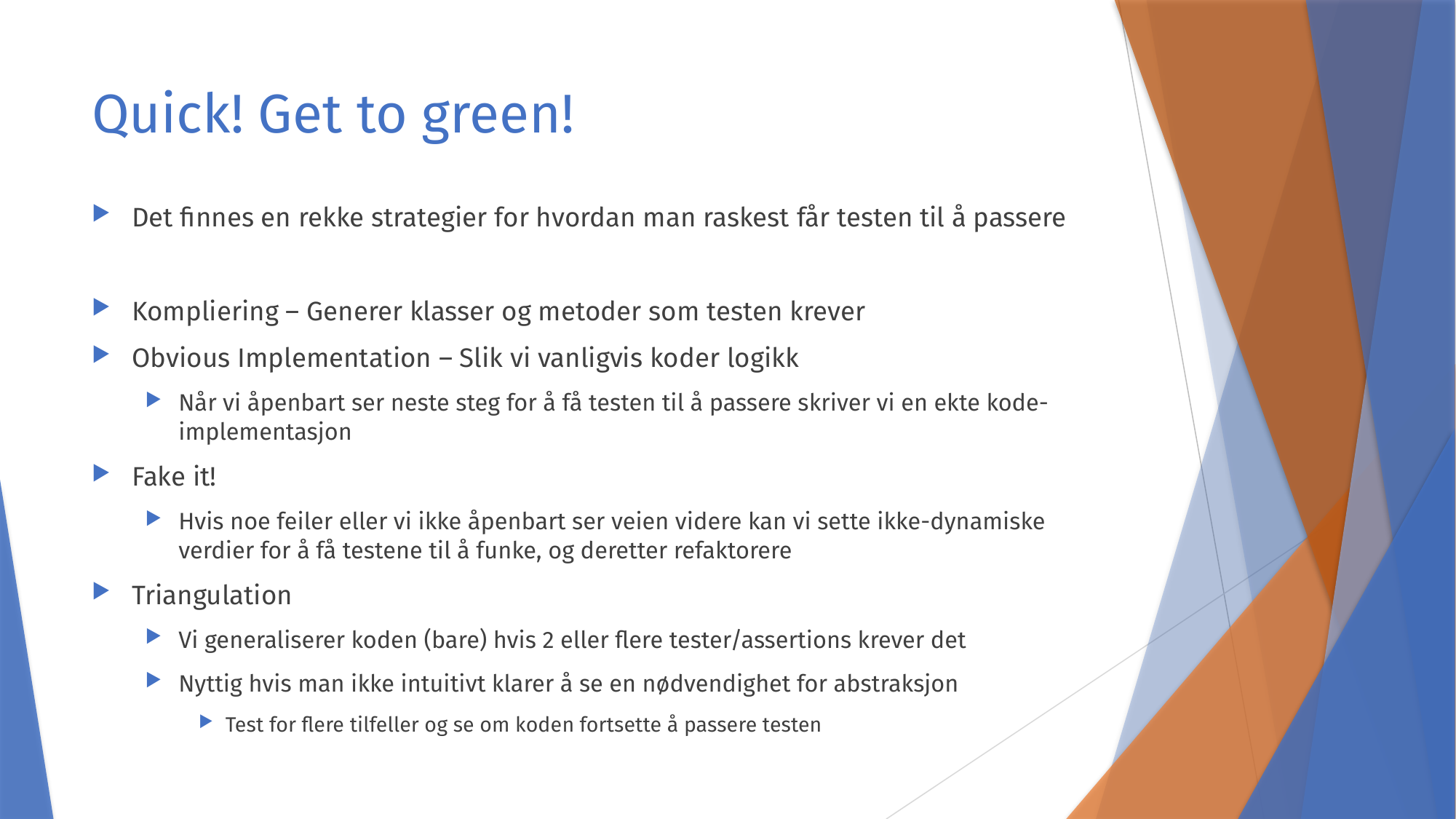

# Quick! Get to green!
Det finnes en rekke strategier for hvordan man raskest får testen til å passere

Kompliering – Generer klasser og metoder som testen krever
Obvious Implementation – Slik vi vanligvis koder logikk
Når vi åpenbart ser neste steg for å få testen til å passere skriver vi en ekte kode-implementasjon
Fake it!
Hvis noe feiler eller vi ikke åpenbart ser veien videre kan vi sette ikke-dynamiske verdier for å få testene til å funke, og deretter refaktorere
Triangulation
Vi generaliserer koden (bare) hvis 2 eller flere tester/assertions krever det
Nyttig hvis man ikke intuitivt klarer å se en nødvendighet for abstraksjon
Test for flere tilfeller og se om koden fortsette å passere testen